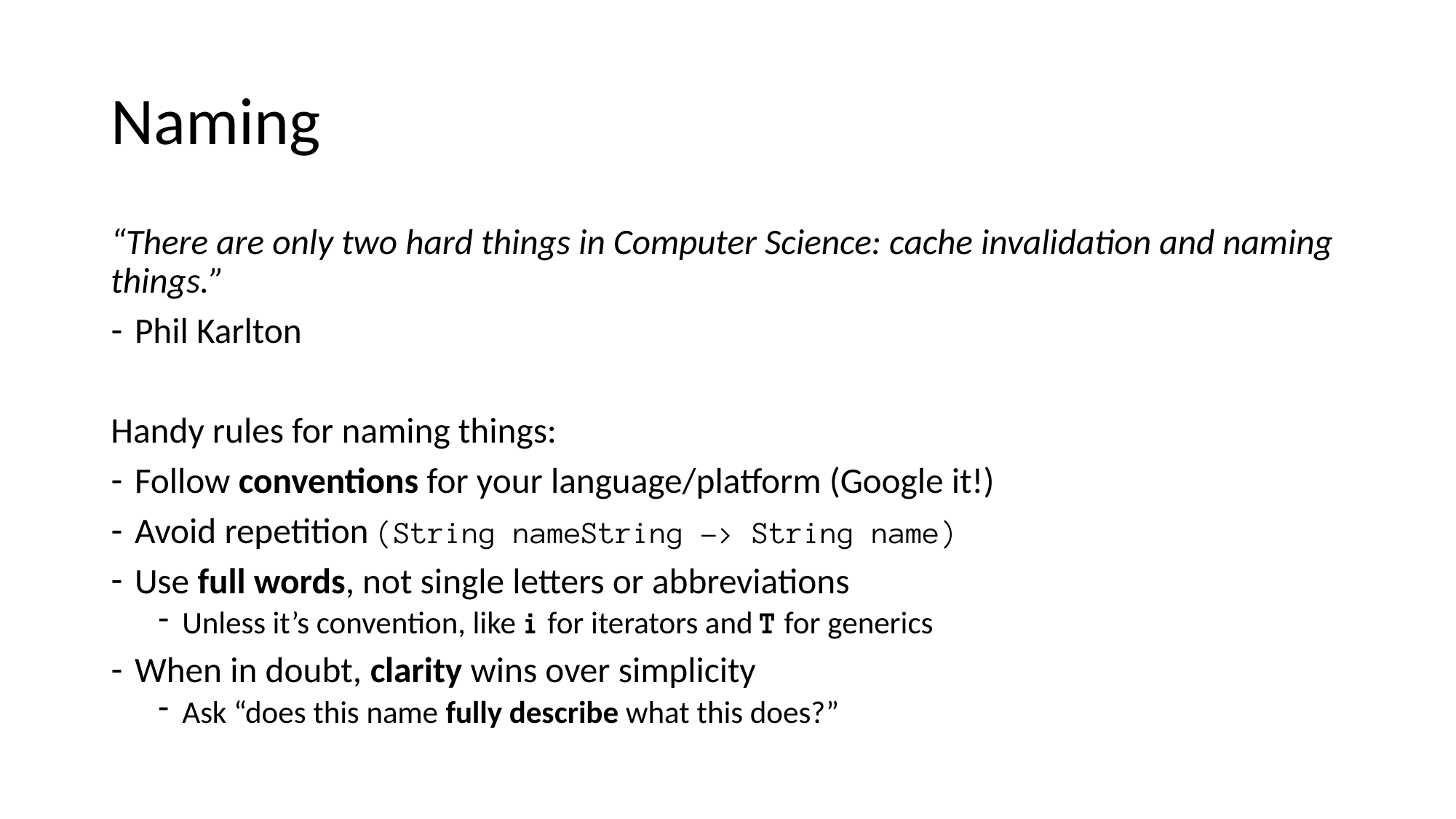

# Naming
“There are only two hard things in Computer Science: cache invalidation and naming things.”
Phil Karlton

Handy rules for naming things:
Follow conventions for your language/platform (Google it!)
Avoid repetition (String nameString -> String name)
Use full words, not single letters or abbreviations
Unless it’s convention, like i for iterators and T for generics
When in doubt, clarity wins over simplicity
Ask “does this name fully describe what this does?”